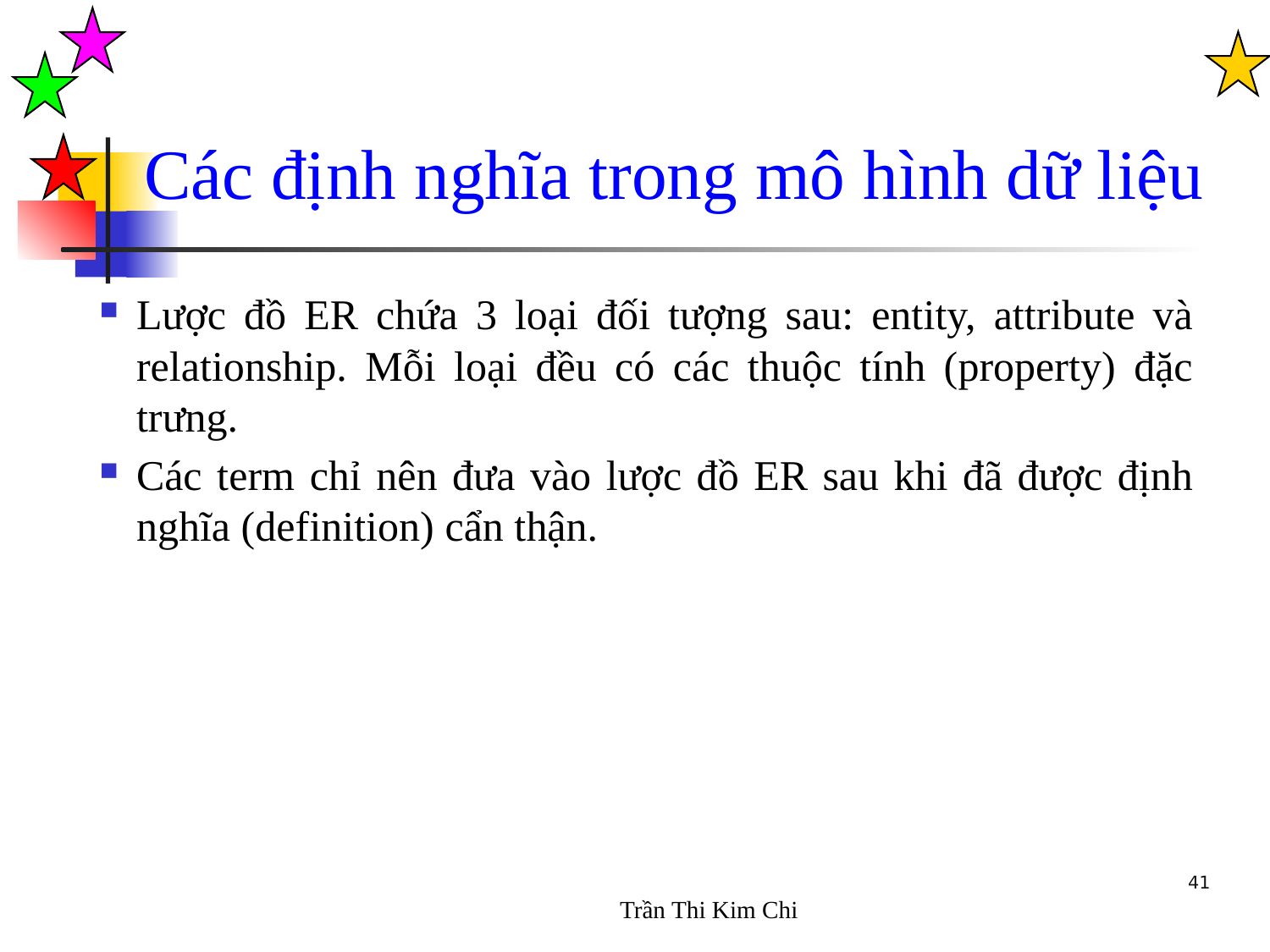

Các định nghĩa trong mô hình dữ liệu
Lược đồ ER chứa 3 loại đối tượng sau: entity, attribute và relationship. Mỗi loại đều có các thuộc tính (property) đặc trưng.
Các term chỉ nên đưa vào lược đồ ER sau khi đã được định nghĩa (definition) cẩn thận.
41
Trần Thi Kim Chi